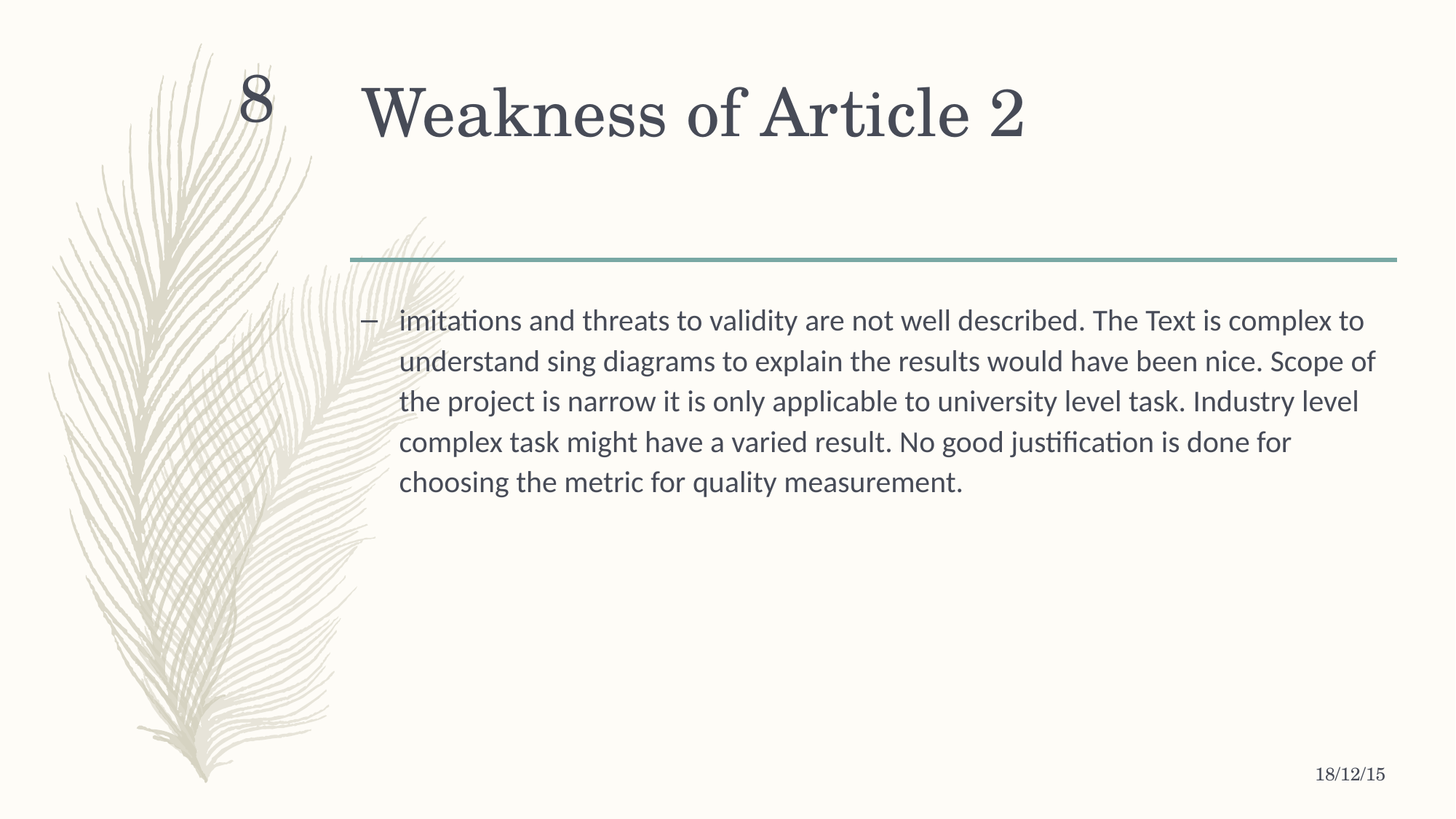

# Weakness of Article 2
8
imitations and threats to validity are not well described. The Text is complex to understand sing diagrams to explain the results would have been nice. Scope of the project is narrow it is only applicable to university level task. Industry level complex task might have a varied result. No good justification is done for choosing the metric for quality measurement.

18/12/15